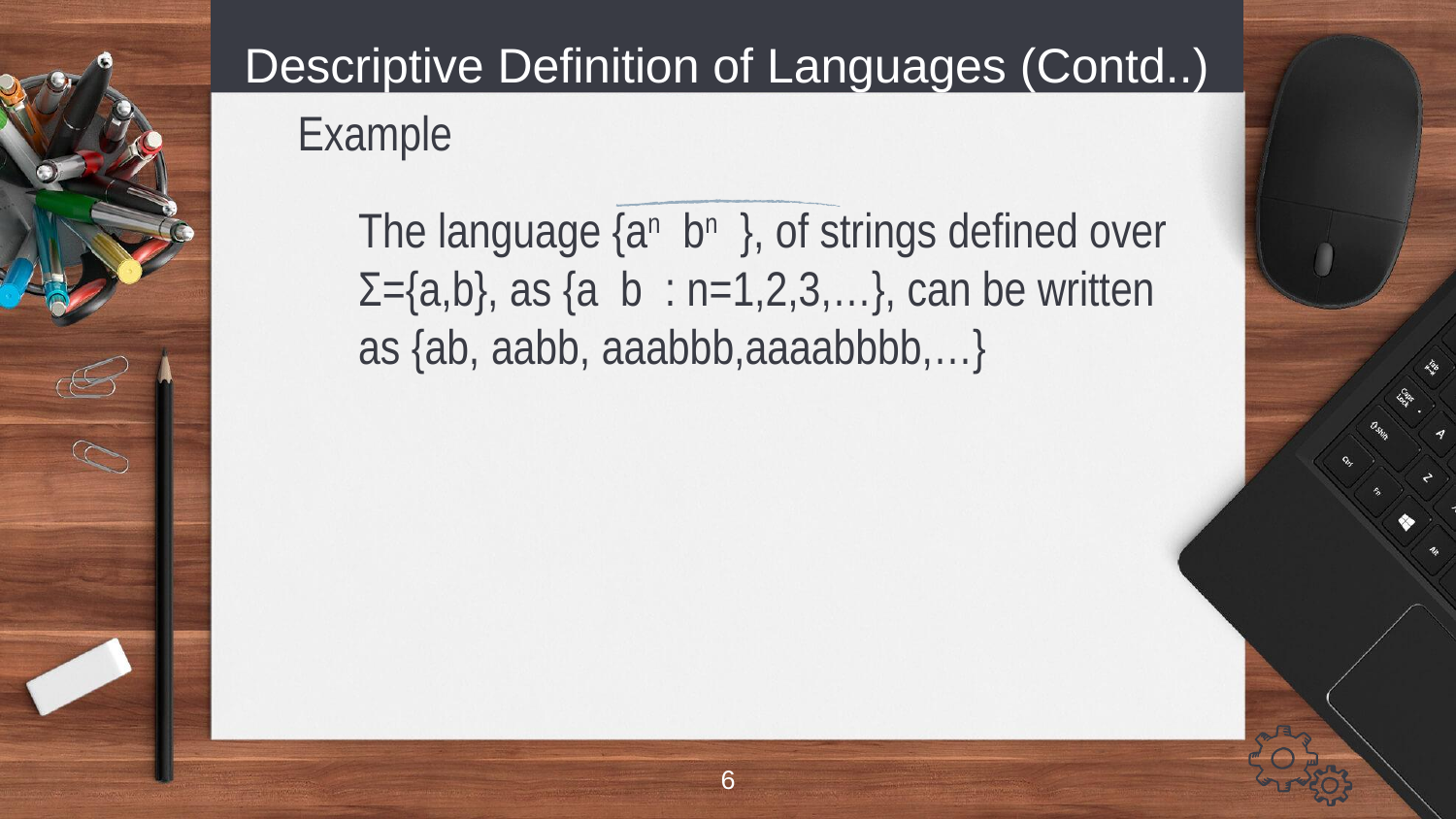

# Descriptive Definition of Languages (Contd..)
Example
	The language {an  bn  }, of strings defined over Σ={a,b}, as {a  b  : n=1,2,3,…}, can be written as {ab, aabb, aaabbb,aaaabbbb,…}

6